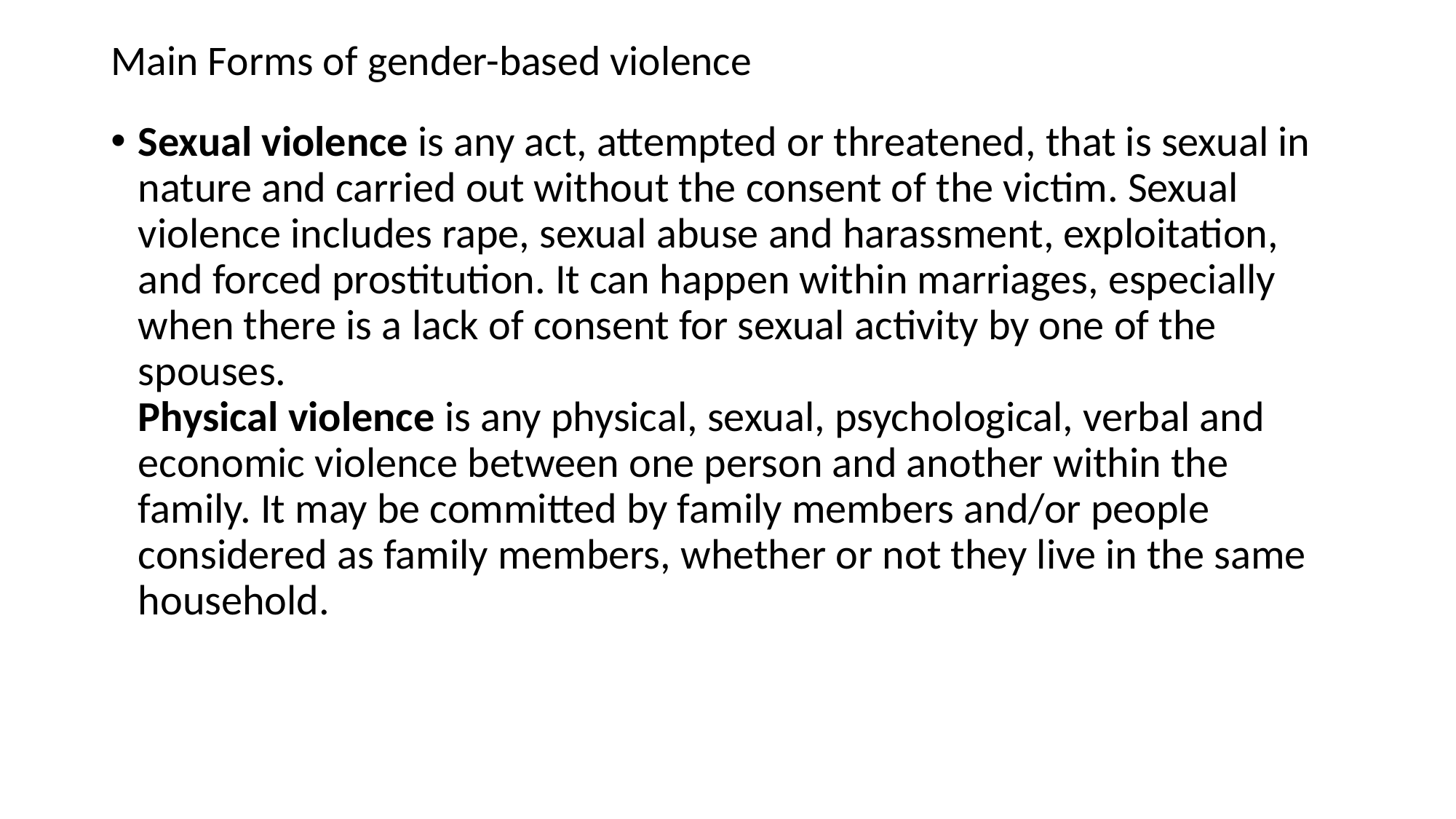

# Main Forms of gender-based violence
Sexual violence is any act, attempted or threatened, that is sexual in nature and carried out without the consent of the victim. Sexual violence includes rape, sexual abuse and harassment, exploitation, and forced prostitution. It can happen within marriages, especially when there is a lack of consent for sexual activity by one of the spouses.                                                                                                            Physical violence is any physical, sexual, psychological, verbal and economic violence between one person and another within the family. It may be committed by family members and/or people considered as family members, whether or not they live in the same household.